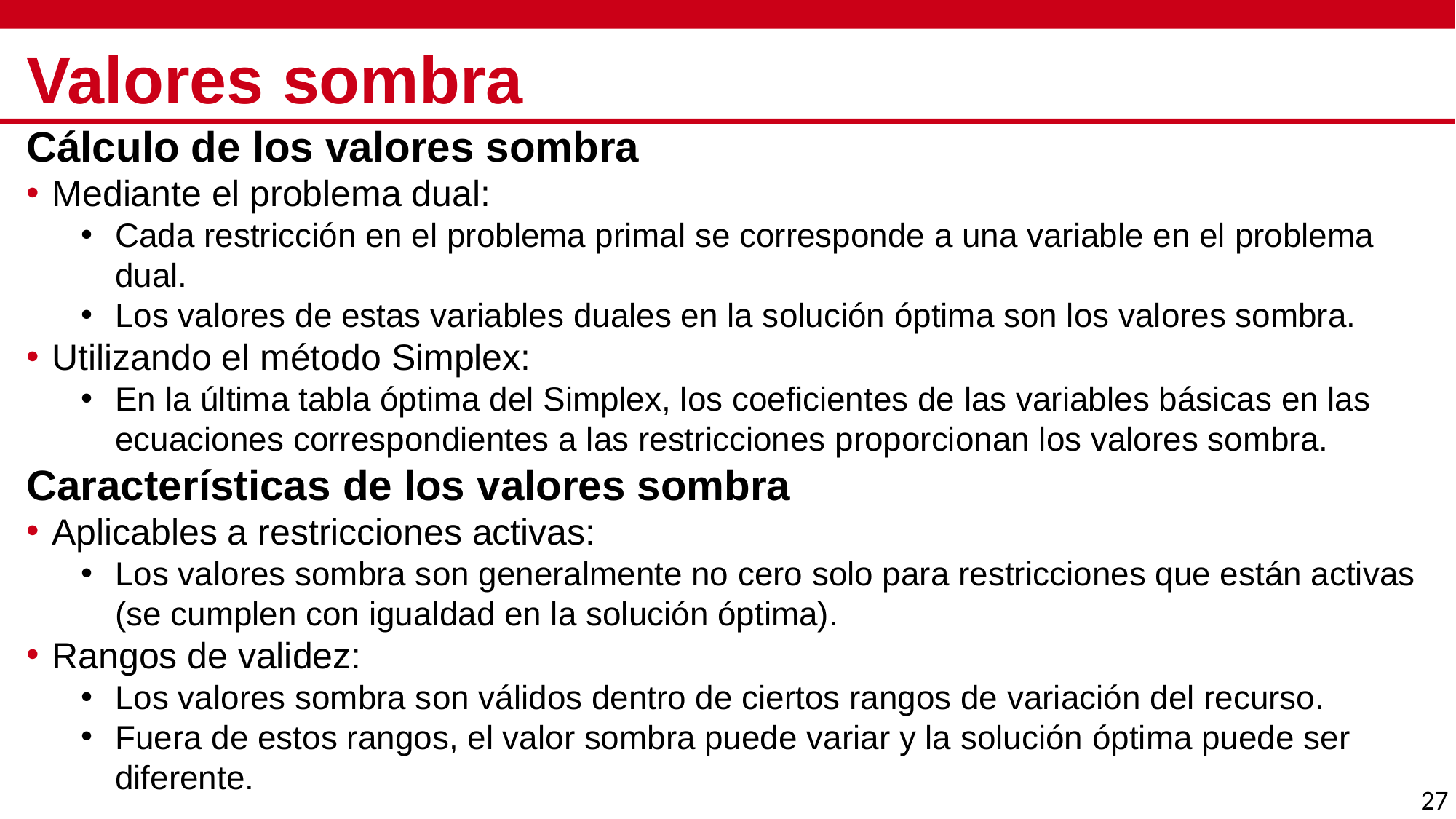

# Valores sombra
Cálculo de los valores sombra
Mediante el problema dual:
Cada restricción en el problema primal se corresponde a una variable en el problema dual.
Los valores de estas variables duales en la solución óptima son los valores sombra.
Utilizando el método Simplex:
En la última tabla óptima del Simplex, los coeficientes de las variables básicas en las ecuaciones correspondientes a las restricciones proporcionan los valores sombra.
Características de los valores sombra
Aplicables a restricciones activas:
Los valores sombra son generalmente no cero solo para restricciones que están activas (se cumplen con igualdad en la solución óptima).
Rangos de validez:
Los valores sombra son válidos dentro de ciertos rangos de variación del recurso.
Fuera de estos rangos, el valor sombra puede variar y la solución óptima puede ser diferente.

27